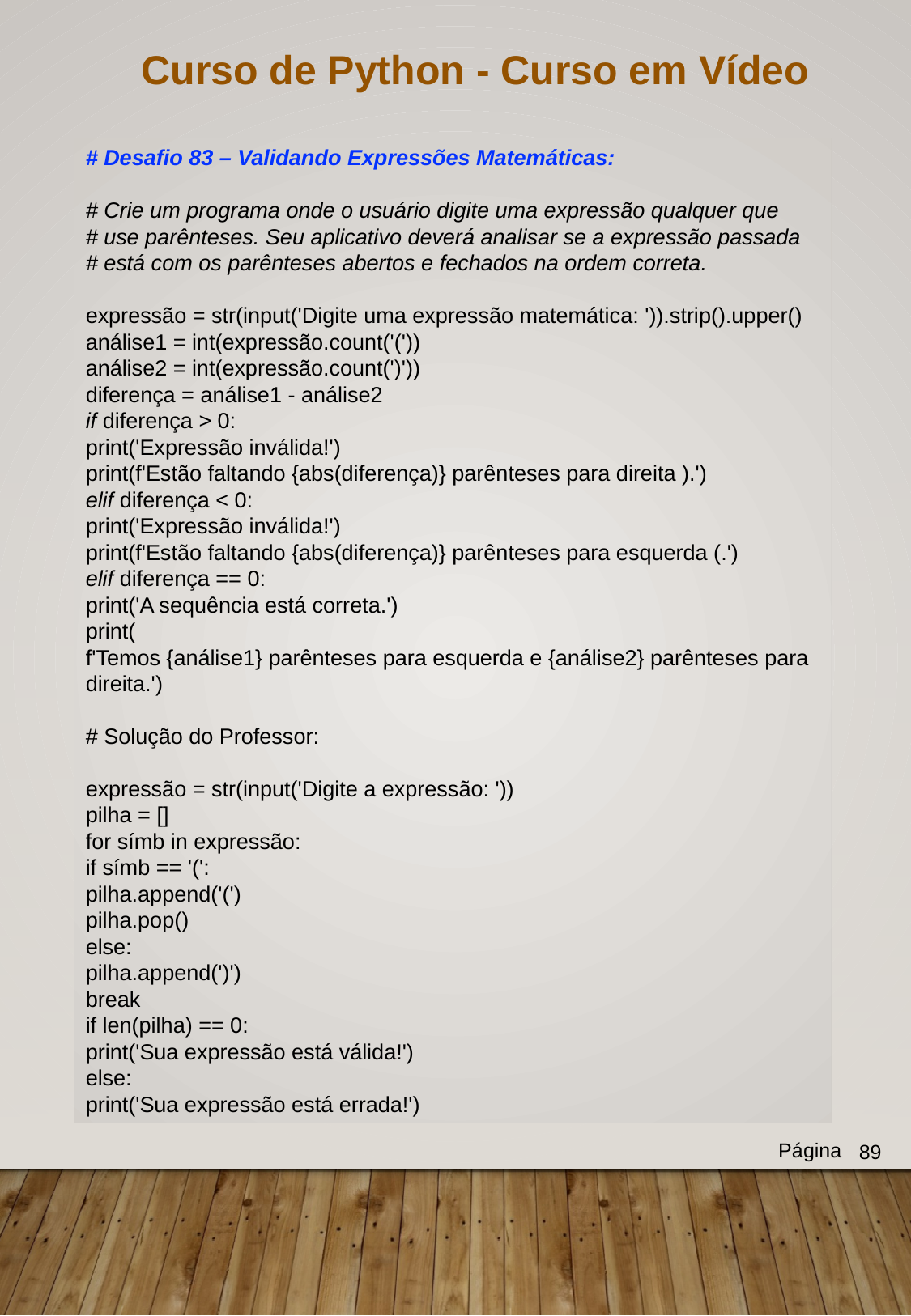

Curso de Python - Curso em Vídeo
# Desafio 83 – Validando Expressões Matemáticas:

# Crie um programa onde o usuário digite uma expressão qualquer que
# use parênteses. Seu aplicativo deverá analisar se a expressão passada
# está com os parênteses abertos e fechados na ordem correta.
expressão = str(input('Digite uma expressão matemática: ')).strip().upper()
análise1 = int(expressão.count('('))
análise2 = int(expressão.count(')'))
diferença = análise1 - análise2
if diferença > 0:
print('Expressão inválida!')
print(f'Estão faltando {abs(diferença)} parênteses para direita ).')
elif diferença < 0:
print('Expressão inválida!')
print(f'Estão faltando {abs(diferença)} parênteses para esquerda (.')
elif diferença == 0:
print('A sequência está correta.')
print(
f'Temos {análise1} parênteses para esquerda e {análise2} parênteses para direita.')

# Solução do Professor:
expressão = str(input('Digite a expressão: '))
pilha = []
for símb in expressão:
if símb == '(':
pilha.append('(')
pilha.pop()
else:
pilha.append(')')
break
if len(pilha) == 0:
print('Sua expressão está válida!')
else:
print('Sua expressão está errada!')
Página
89